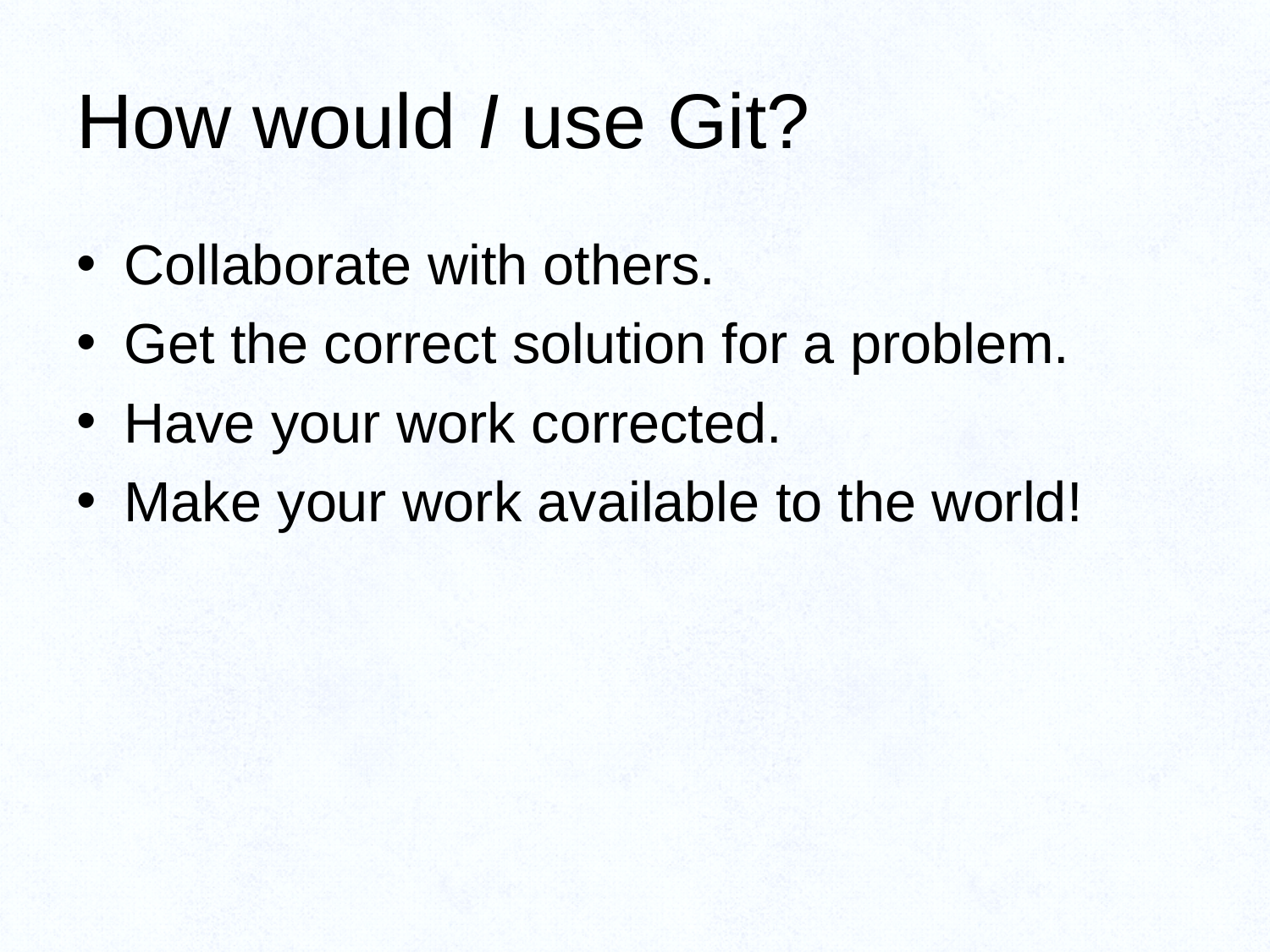

# How would I use Git?
Collaborate with others.
Get the correct solution for a problem.
Have your work corrected.
Make your work available to the world!